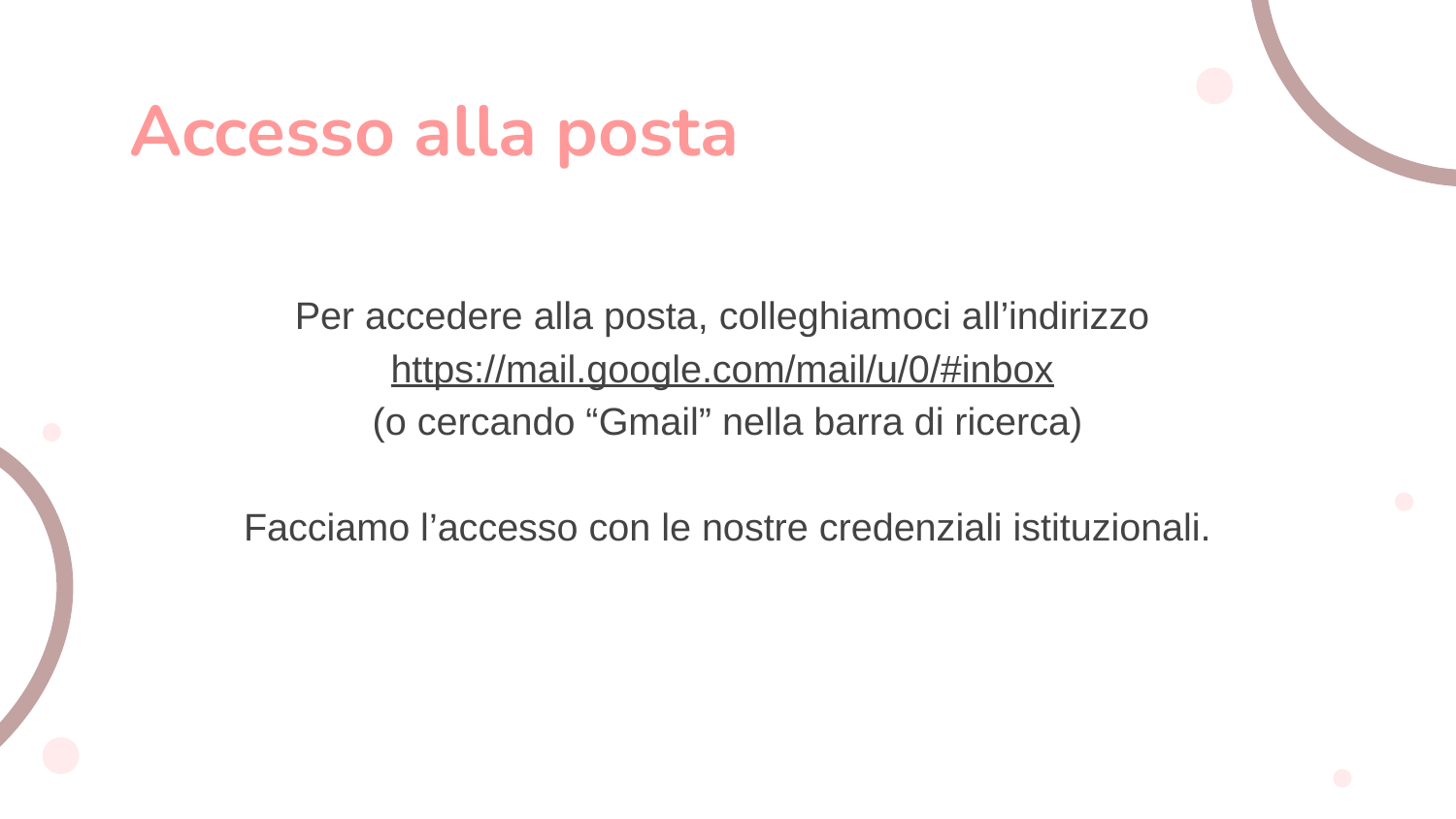

# Accesso alla posta
Per accedere alla posta, colleghiamoci all’indirizzo
https://mail.google.com/mail/u/0/#inbox
(o cercando “Gmail” nella barra di ricerca)

Facciamo l’accesso con le nostre credenziali istituzionali.